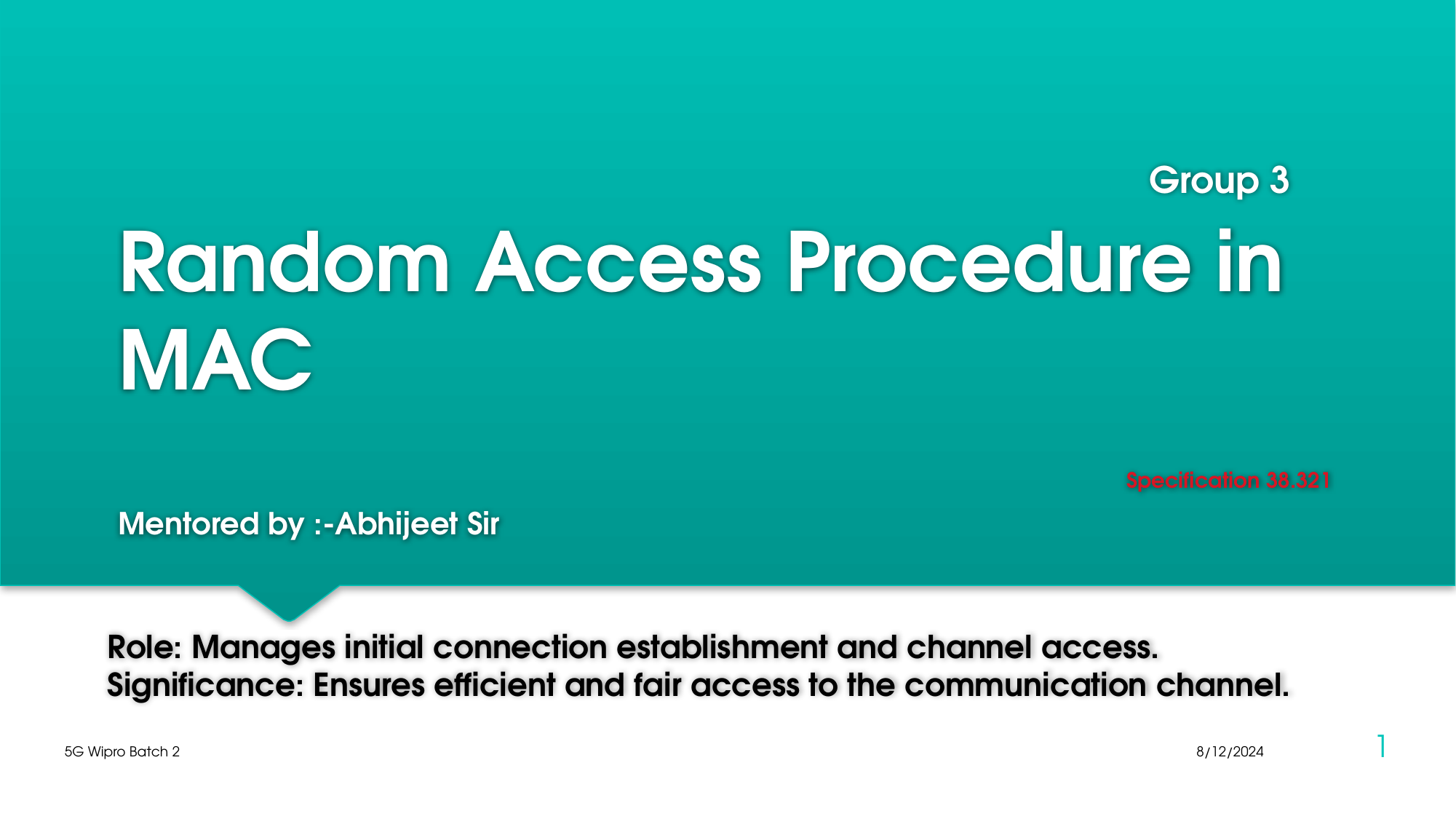

# Group 3 Random Access Procedure in MAC Specification 38.321 Mentored by :-Abhijeet Sir
Role: Manages initial connection establishment and channel access.
Significance: Ensures efficient and fair access to the communication channel.

1
5G Wipro Batch 2
8/12/2024